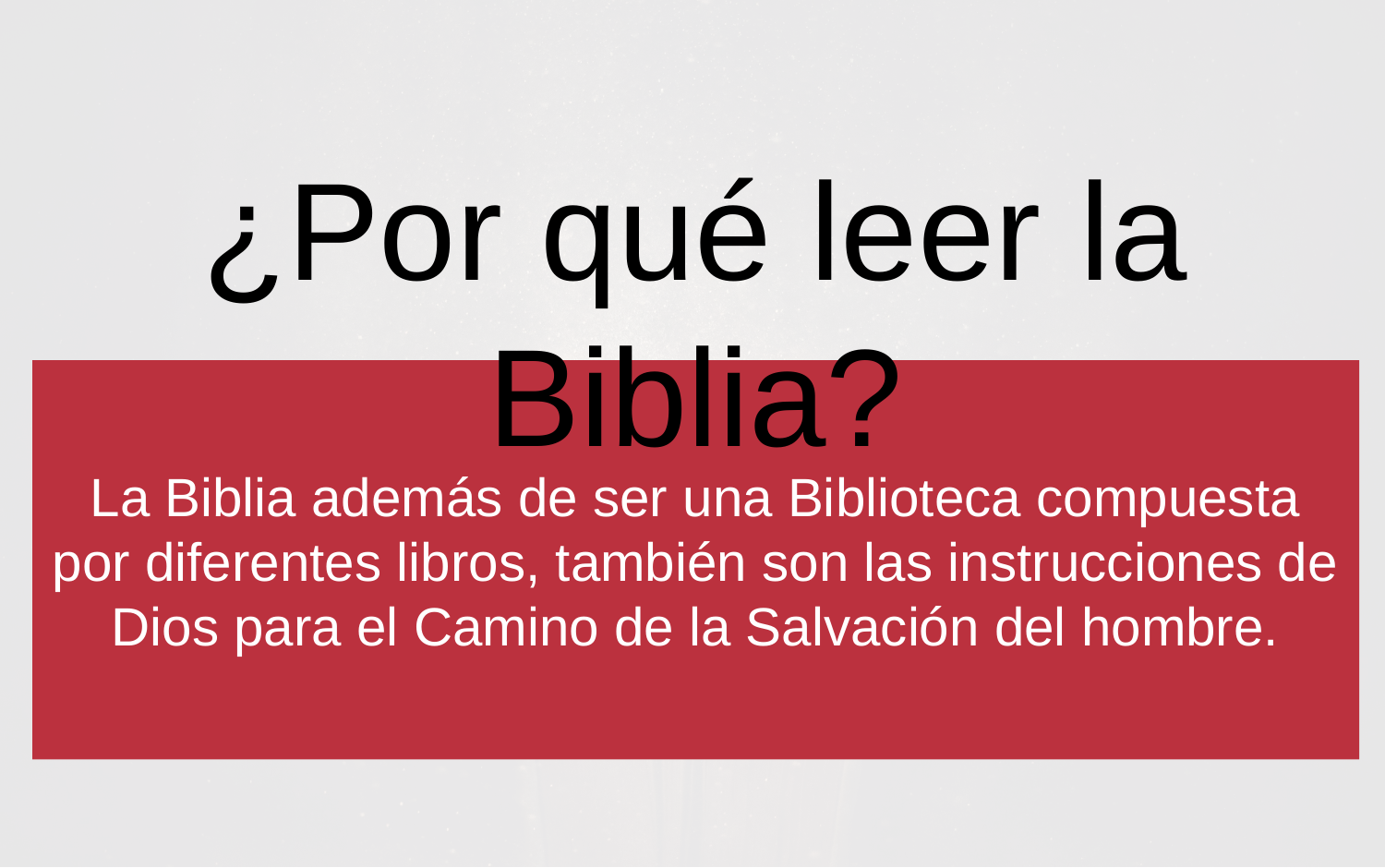

¿Por qué leer la Biblia?
La Biblia además de ser una Biblioteca compuesta por diferentes libros, también son las instrucciones de Dios para el Camino de la Salvación del hombre.